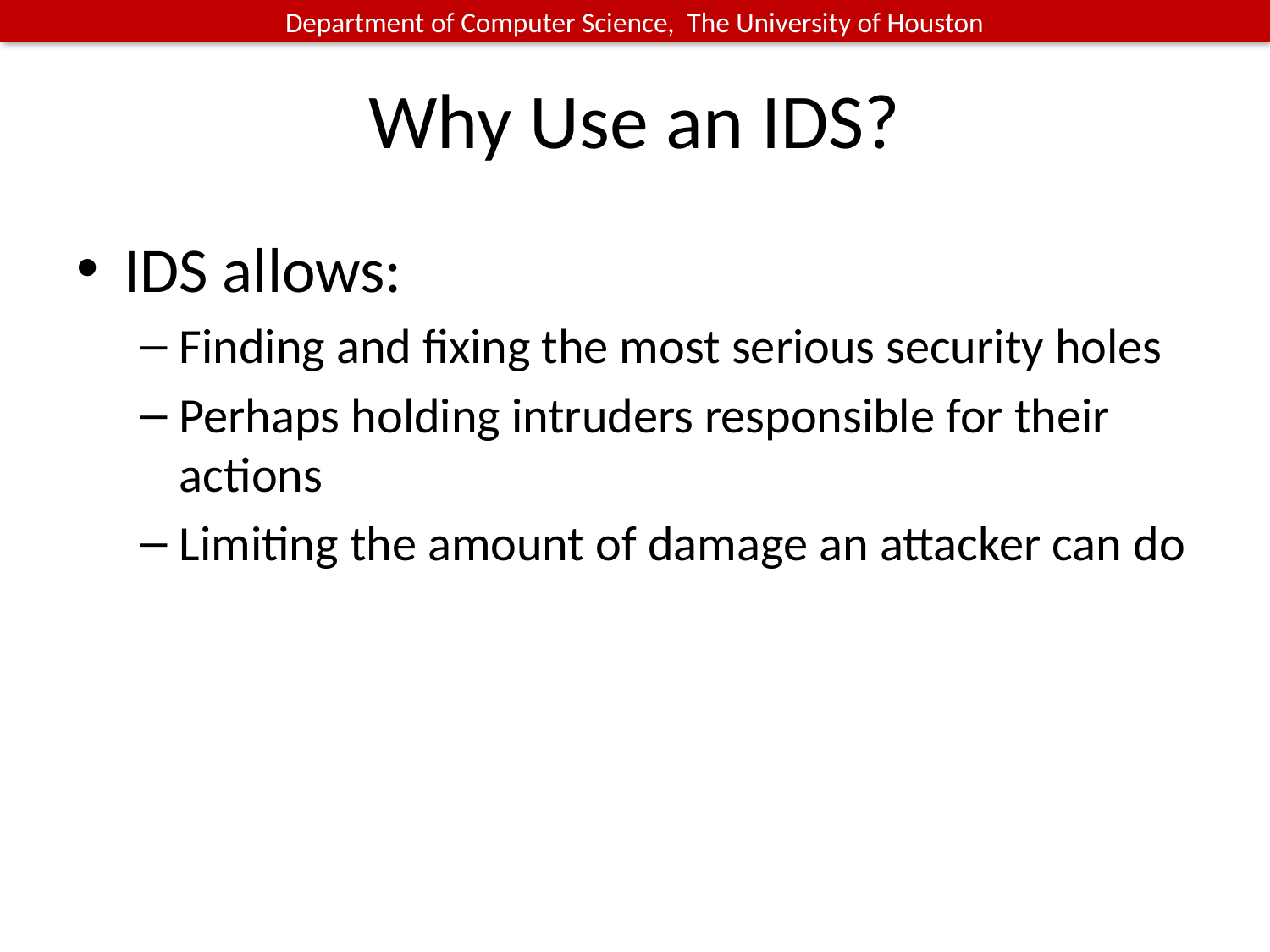

# Why Use an IDS?
IDS allows:
Finding and fixing the most serious security holes
Perhaps holding intruders responsible for their actions
Limiting the amount of damage an attacker can do